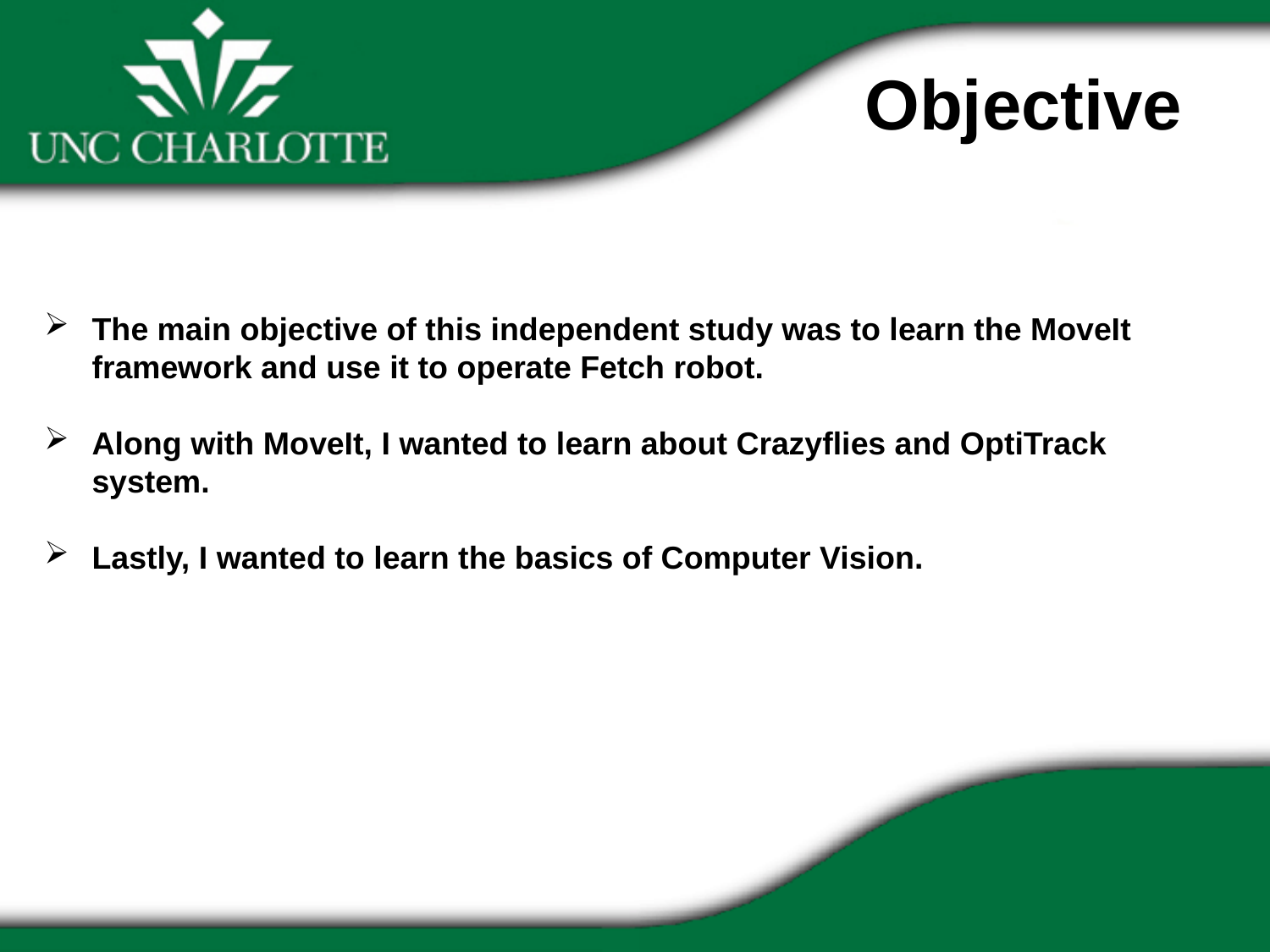

Objective

The main objective of this independent study was to learn the MoveIt framework and use it to operate Fetch robot.

Along with MoveIt, I wanted to learn about Crazyflies and OptiTrack system.

Lastly, I wanted to learn the basics of Computer Vision.